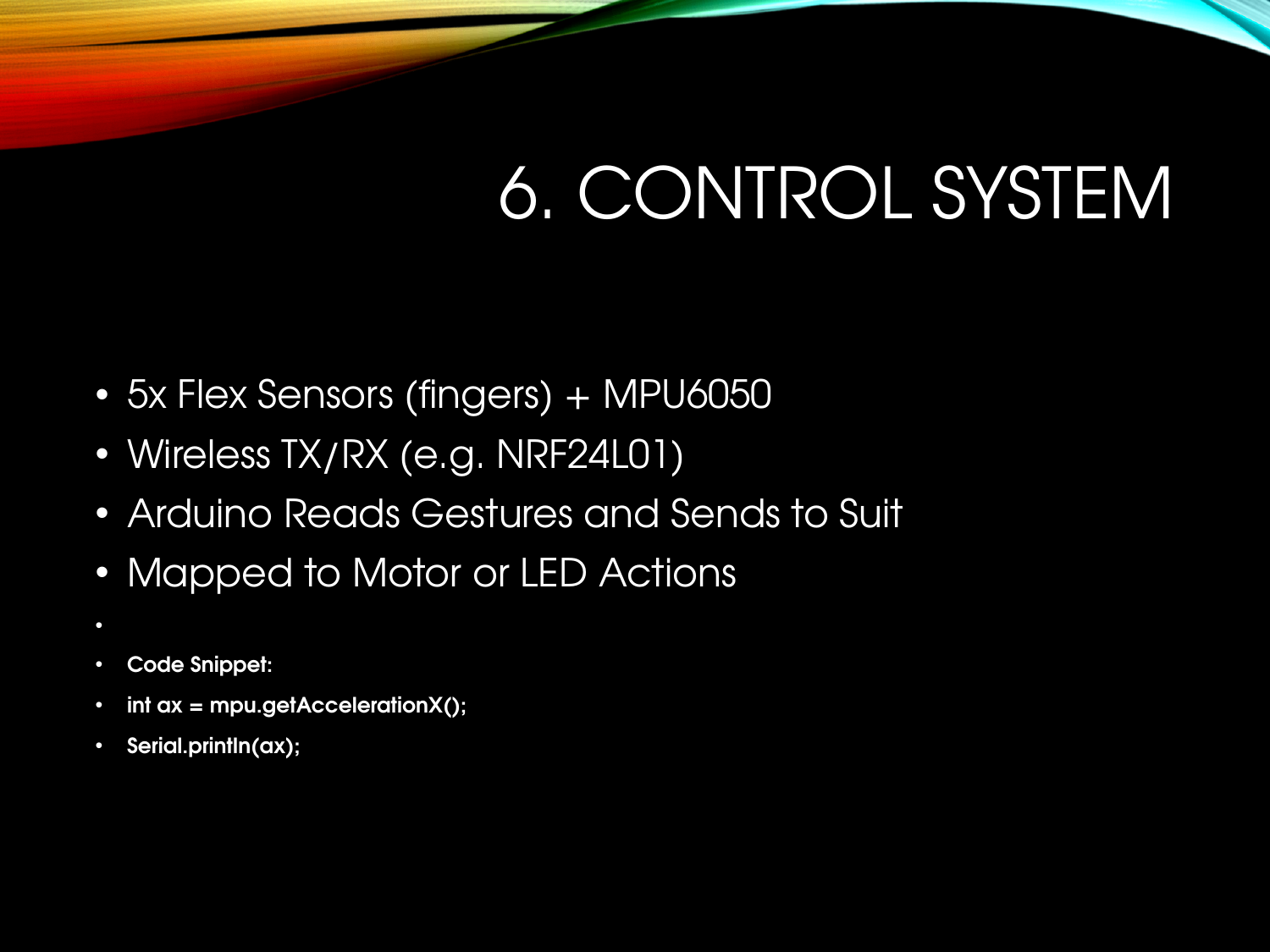

# 6. Control System

5x Flex Sensors (fingers) + MPU6050
Wireless TX/RX (e.g. NRF24L01)
Arduino Reads Gestures and Sends to Suit
Mapped to Motor or LED Actions

Code Snippet:
int ax = mpu.getAccelerationX();
Serial.println(ax);